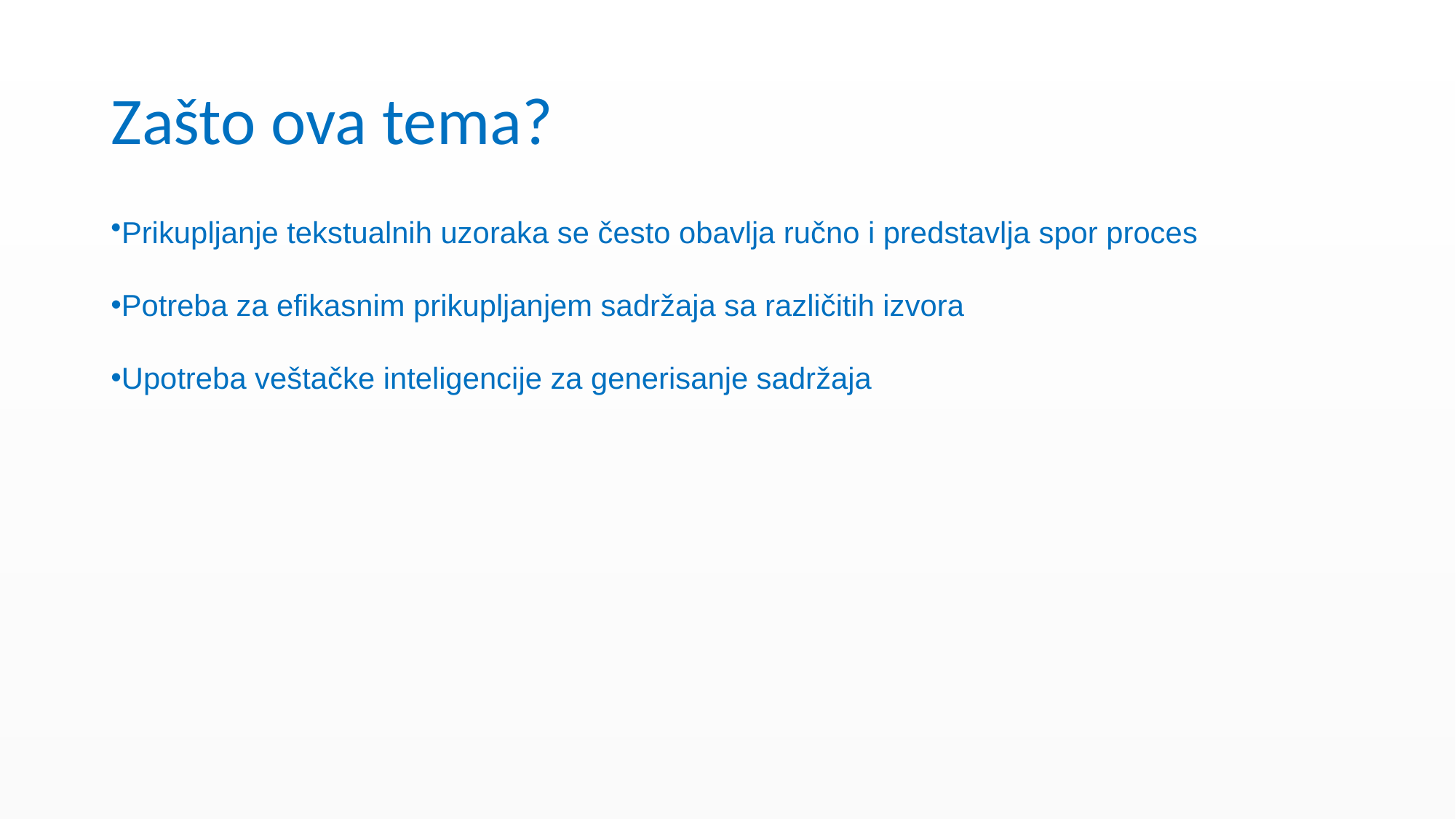

# Zašto ova tema?
Prikupljanje tekstualnih uzoraka se često obavlja ručno i predstavlja spor proces

Potreba za efikasnim prikupljanjem sadržaja sa različitih izvora

Upotreba veštačke inteligencije za generisanje sadržaja